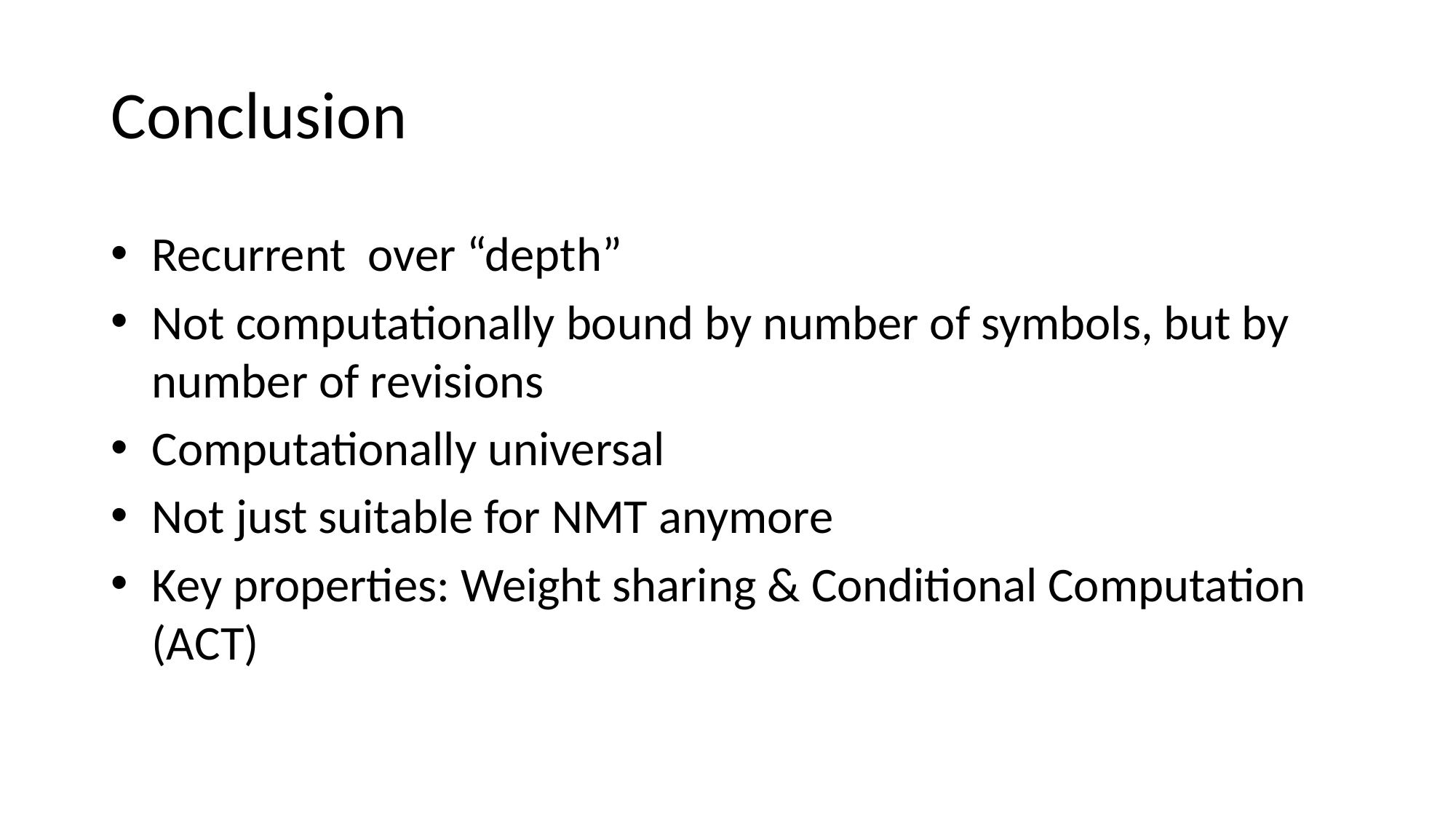

# Conclusion
Recurrent  over “depth”
Not computationally bound by number of symbols, but by number of revisions
Computationally universal
Not just suitable for NMT anymore
Key properties: Weight sharing & Conditional Computation (ACT)